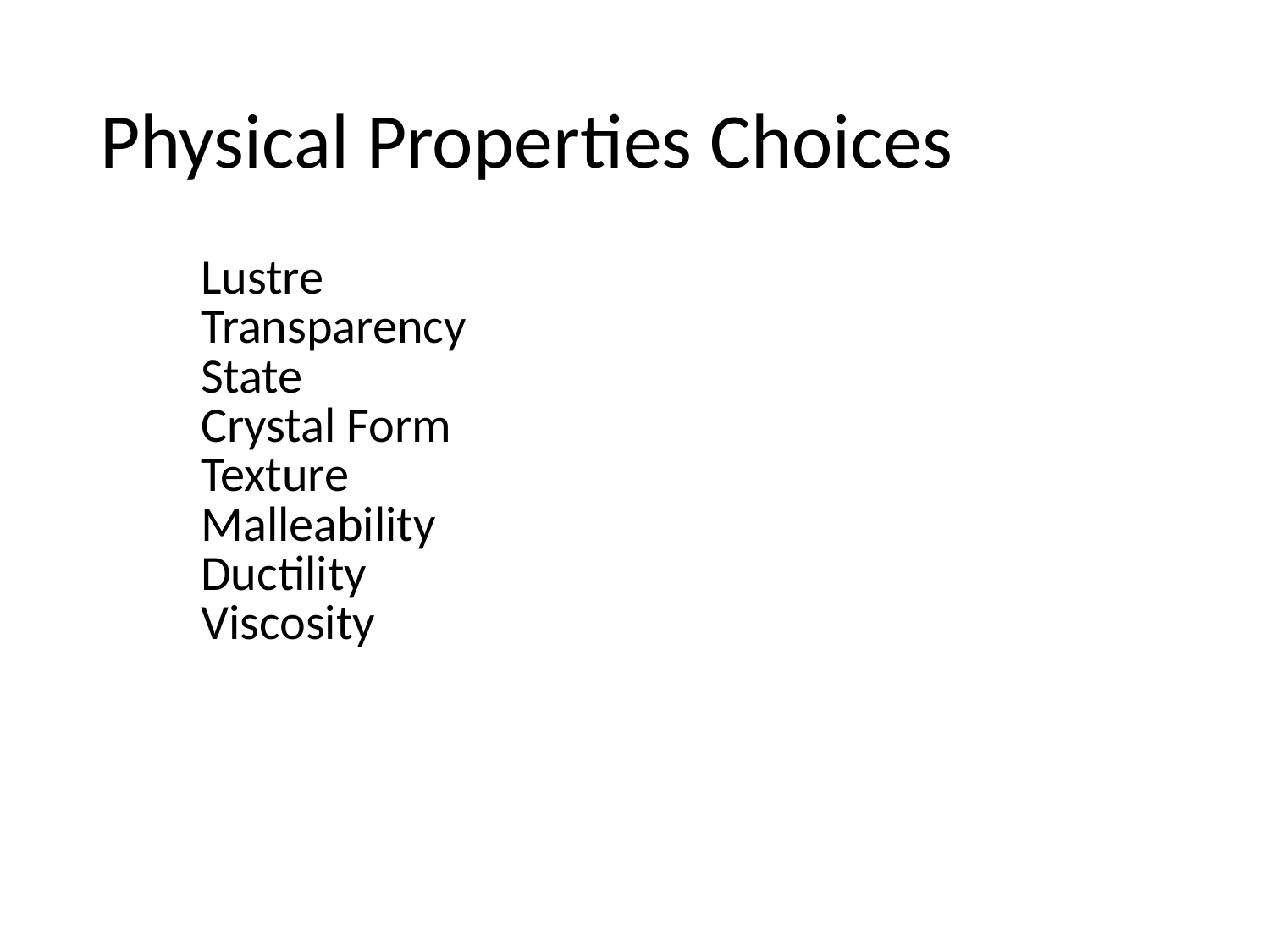

# Physical Properties Choices
| Lustre |
| --- |
| Transparency |
| State |
| Crystal Form |
| Texture |
| Malleability |
| Ductility |
| Viscosity |